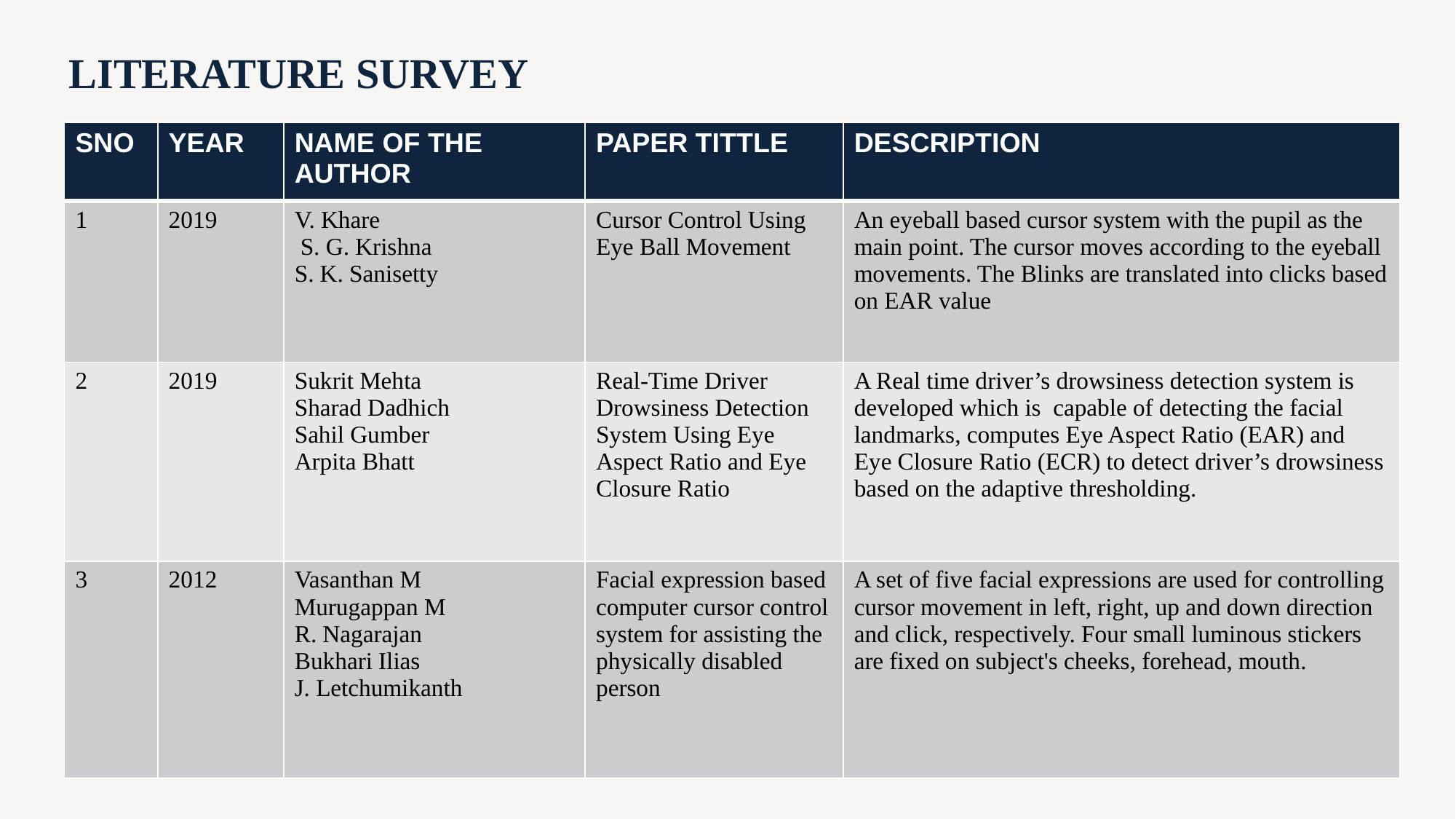

# LITERATURE SURVEY

| SNO | YEAR | NAME OF THE AUTHOR | PAPER TITTLE | DESCRIPTION |
| --- | --- | --- | --- | --- |
| 1 | 2019 | V. Khare S. G. Krishna S. K. Sanisetty | Cursor Control Using Eye Ball Movement | An eyeball based cursor system with the pupil as the main point. The cursor moves according to the eyeball movements. The Blinks are translated into clicks based on EAR value |
| 2 | 2019 | Sukrit Mehta Sharad Dadhich Sahil Gumber Arpita Bhatt | Real-Time Driver Drowsiness Detection System Using Eye Aspect Ratio and Eye Closure Ratio | A Real time driver’s drowsiness detection system is developed which is  capable of detecting the facial landmarks, computes Eye Aspect Ratio (EAR) and Eye Closure Ratio (ECR) to detect driver’s drowsiness based on the adaptive thresholding. |
| 3 | 2012 | Vasanthan M Murugappan M R. Nagarajan Bukhari Ilias J. Letchumikanth | Facial expression based computer cursor control system for assisting the physically disabled person | A set of five facial expressions are used for controlling cursor movement in left, right, up and down direction and click, respectively. Four small luminous stickers are fixed on subject's cheeks, forehead, mouth. |
5